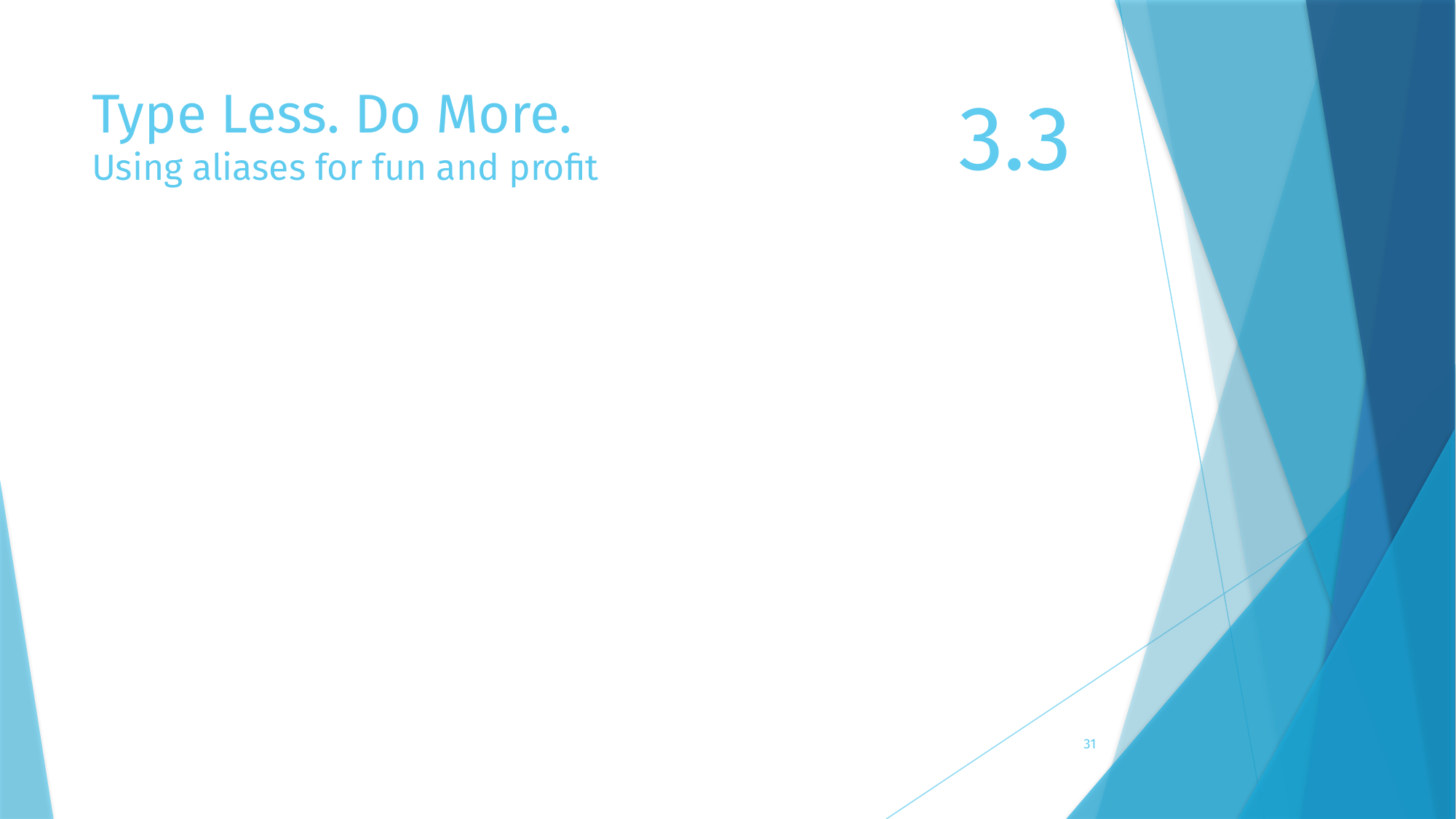

# Type Less. Do More. Using aliases for fun and profit
3.3

31